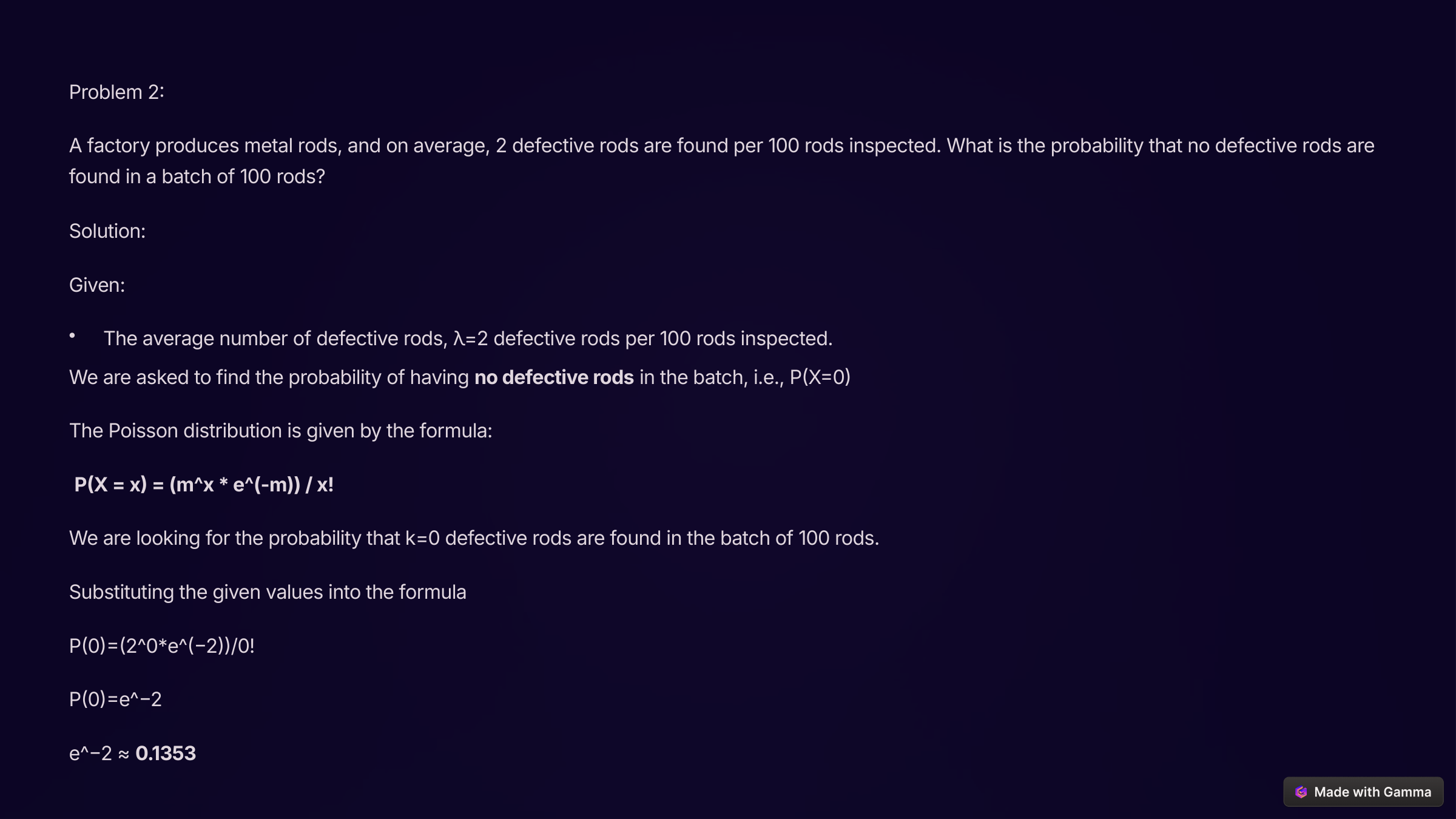

Problem 2:
A factory produces metal rods, and on average, 2 defective rods are found per 100 rods inspected. What is the probability that no defective rods are found in a batch of 100 rods?
Solution:
Given:
The average number of defective rods, λ=2 defective rods per 100 rods inspected.
We are asked to find the probability of having no defective rods in the batch, i.e., P(X=0)
The Poisson distribution is given by the formula:
 P(X = x) = (m^x * e^(-m)) / x!
We are looking for the probability that k=0 defective rods are found in the batch of 100 rods.
Substituting the given values into the formula
P(0)=(2^0*e^(−2))/0!
P(0)=e^−2
e^−2 ≈ 0.1353